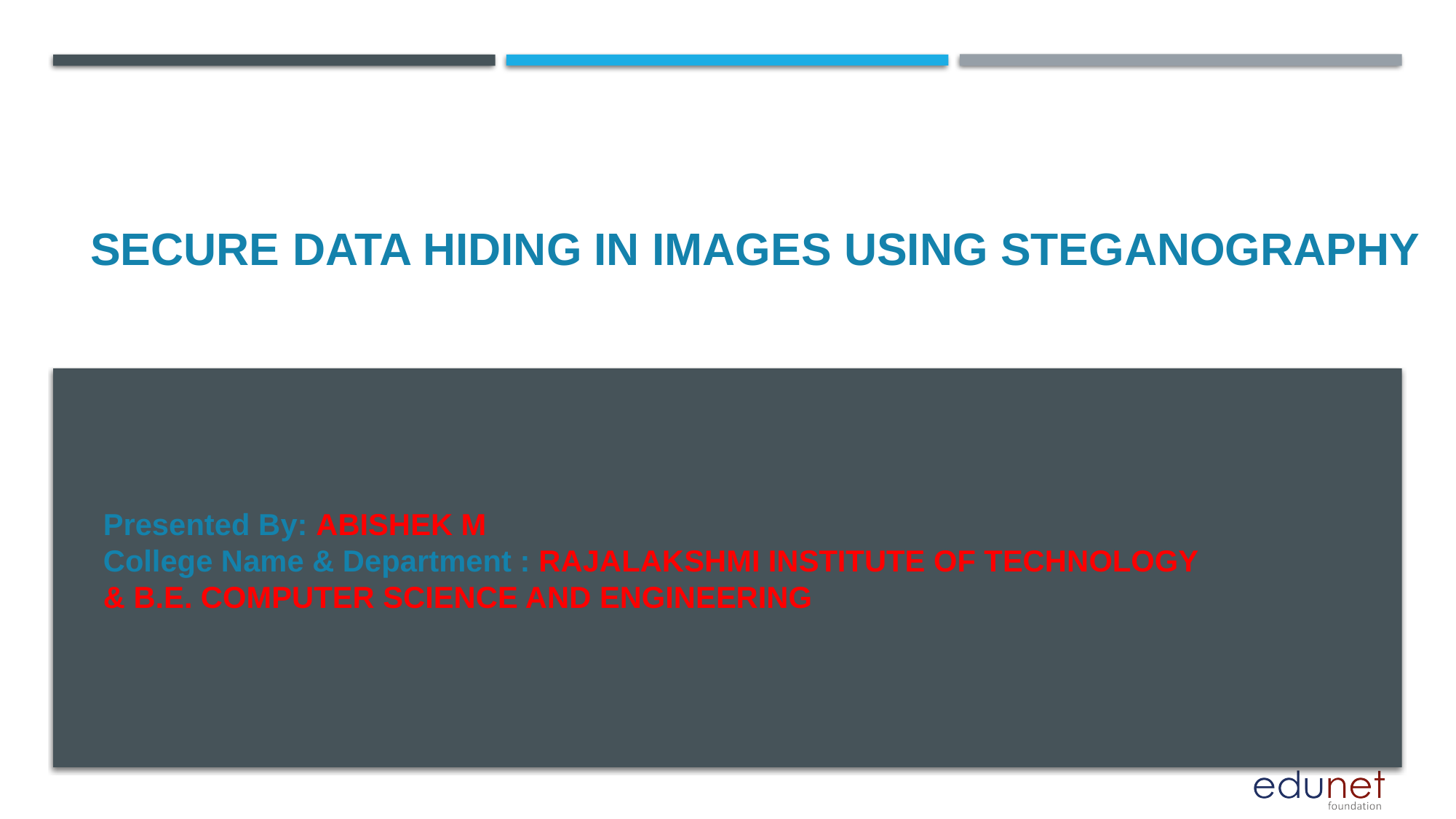

#
SECURE DATA HIDING IN IMAGES USING STEGANOGRAPHY
Presented By: ABISHEK M
College Name & Department : RAJALAKSHMI INSTITUTE OF TECHNOLOGY & B.E. COMPUTER SCIENCE AND ENGINEERING